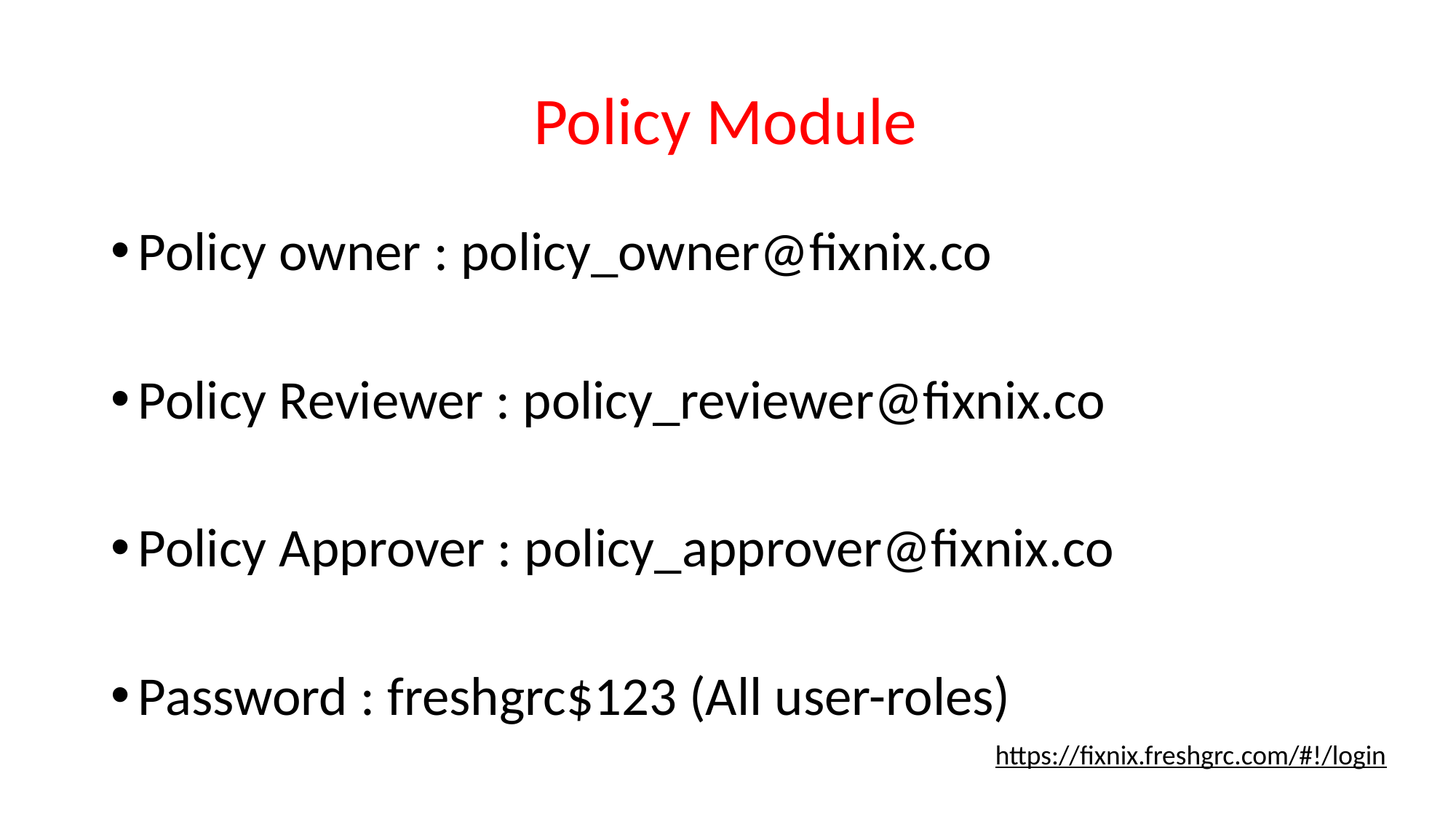

# Policy Module
Policy owner : policy_owner@fixnix.co

Policy Reviewer : policy_reviewer@fixnix.co

Policy Approver : policy_approver@fixnix.co

Password : freshgrc$123 (All user-roles)

https://fixnix.freshgrc.com/#!/login